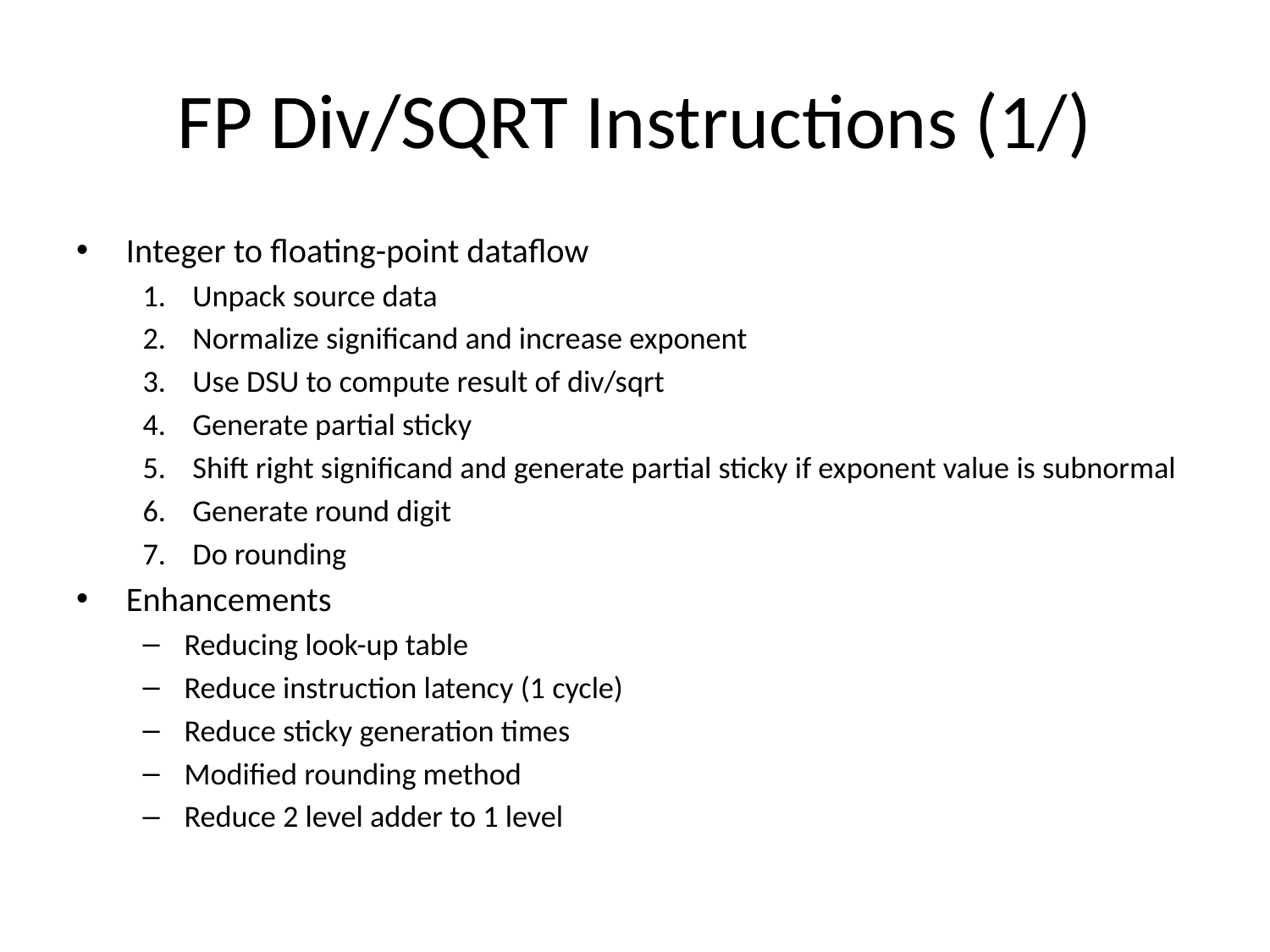

# FP Div/SQRT Instructions (1/)
Integer to floating-point dataflow
Unpack source data
Normalize significand and increase exponent
Use DSU to compute result of div/sqrt
Generate partial sticky
Shift right significand and generate partial sticky if exponent value is subnormal
Generate round digit
Do rounding
Enhancements
Reducing look-up table
Reduce instruction latency (1 cycle)
Reduce sticky generation times
Modified rounding method
Reduce 2 level adder to 1 level